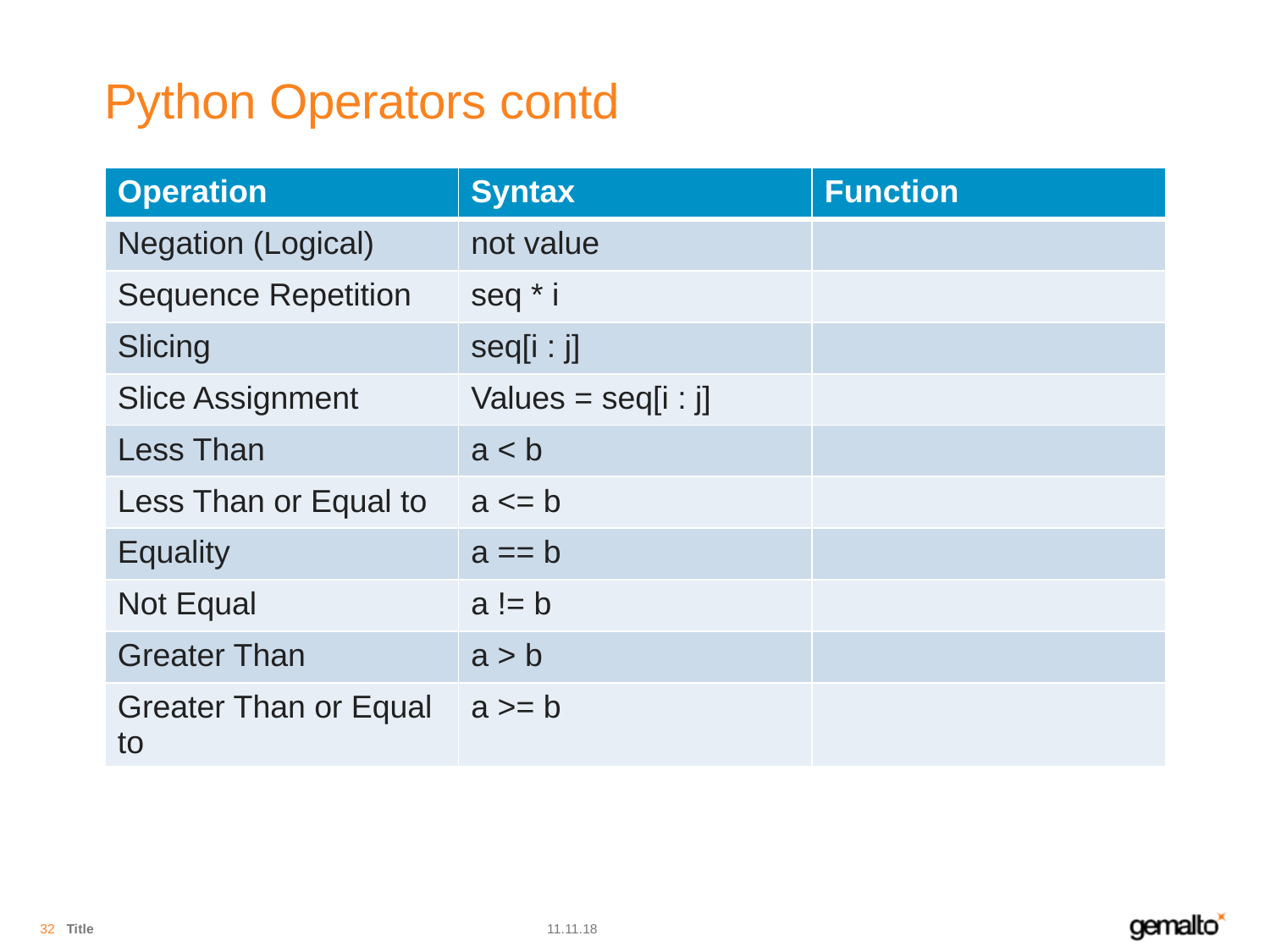

# Python Operators contd
| Operation | Syntax | Function |
| --- | --- | --- |
| Negation (Logical) | not value |  |
| Sequence Repetition | seq \* i |  |
| Slicing | seq[i : j] |  |
| Slice Assignment | Values = seq[i : j] |  |
| Less Than | a < b |  |
| Less Than or Equal to | a <= b |  |
| Equality | a == b |  |
| Not Equal | a != b |  |
| Greater Than | a > b |  |
| Greater Than or Equal to | a >= b |  |
32
Title
11.11.18